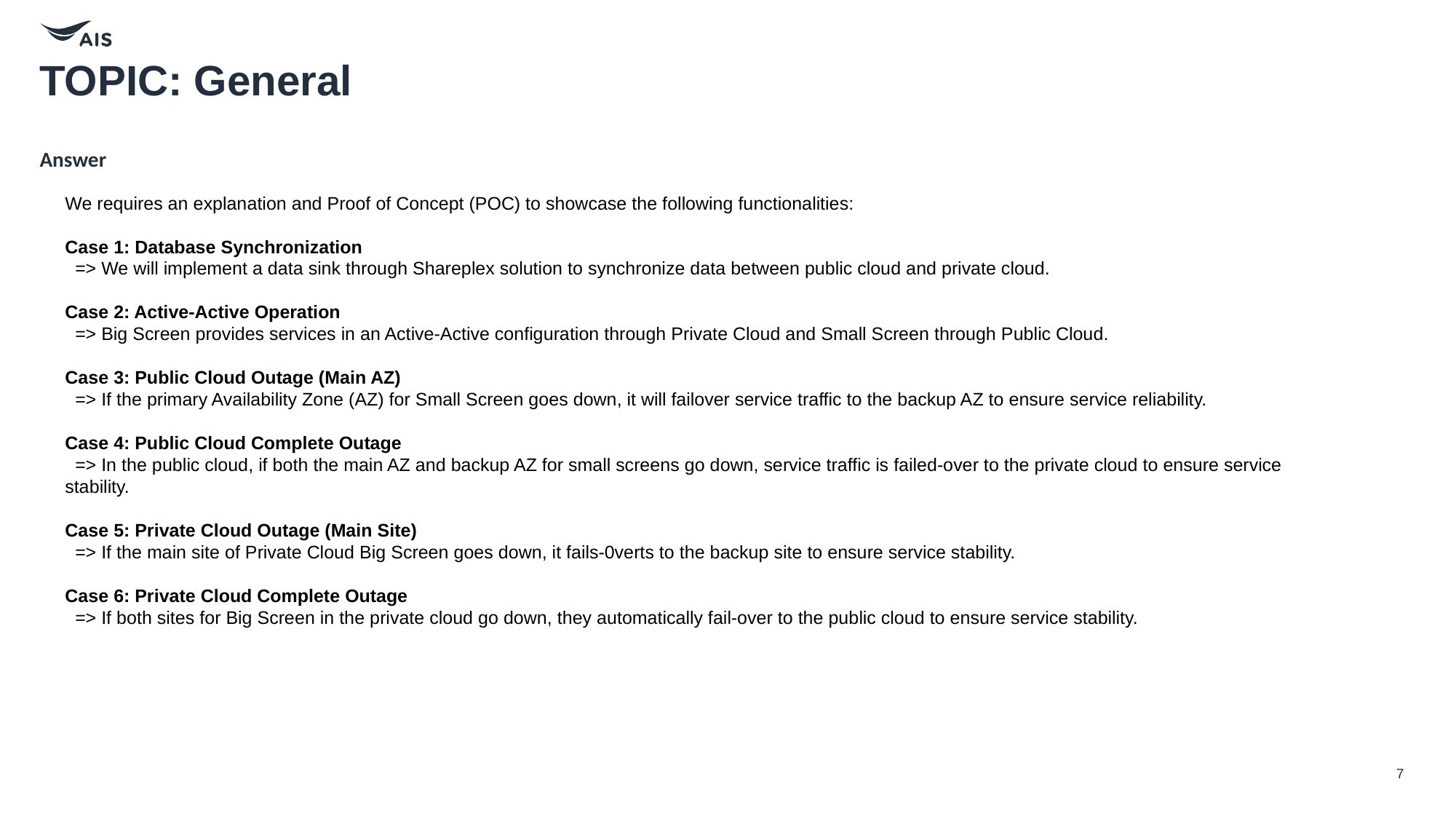

# TOPIC: General
Answer
We requires an explanation and Proof of Concept (POC) to showcase the following functionalities:

Case 1: Database Synchronization
  => We will implement a data sink through Shareplex solution to synchronize data between public cloud and private cloud.

Case 2: Active-Active Operation
  => Big Screen provides services in an Active-Active configuration through Private Cloud and Small Screen through Public Cloud.

Case 3: Public Cloud Outage (Main AZ)
  => If the primary Availability Zone (AZ) for Small Screen goes down, it will failover service traffic to the backup AZ to ensure service reliability.

Case 4: Public Cloud Complete Outage
  => In the public cloud, if both the main AZ and backup AZ for small screens go down, service traffic is failed-over to the private cloud to ensure service stability.

Case 5: Private Cloud Outage (Main Site)
  => If the main site of Private Cloud Big Screen goes down, it fails-0verts to the backup site to ensure service stability.

Case 6: Private Cloud Complete Outage
  => If both sites for Big Screen in the private cloud go down, they automatically fail-over to the public cloud to ensure service stability.
7